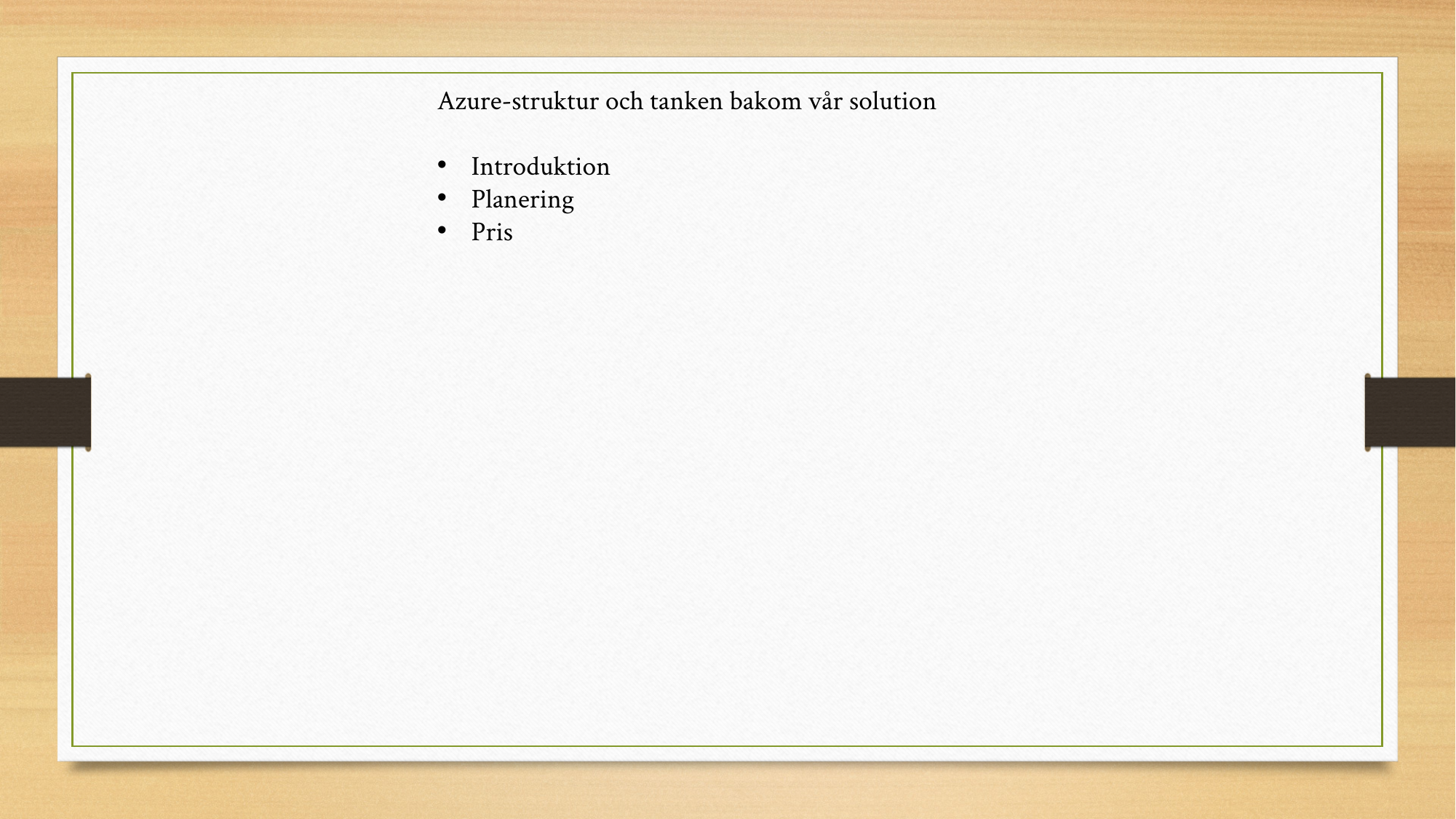

Azure-struktur och tanken bakom vår solution

Introduktion
Planering
Pris